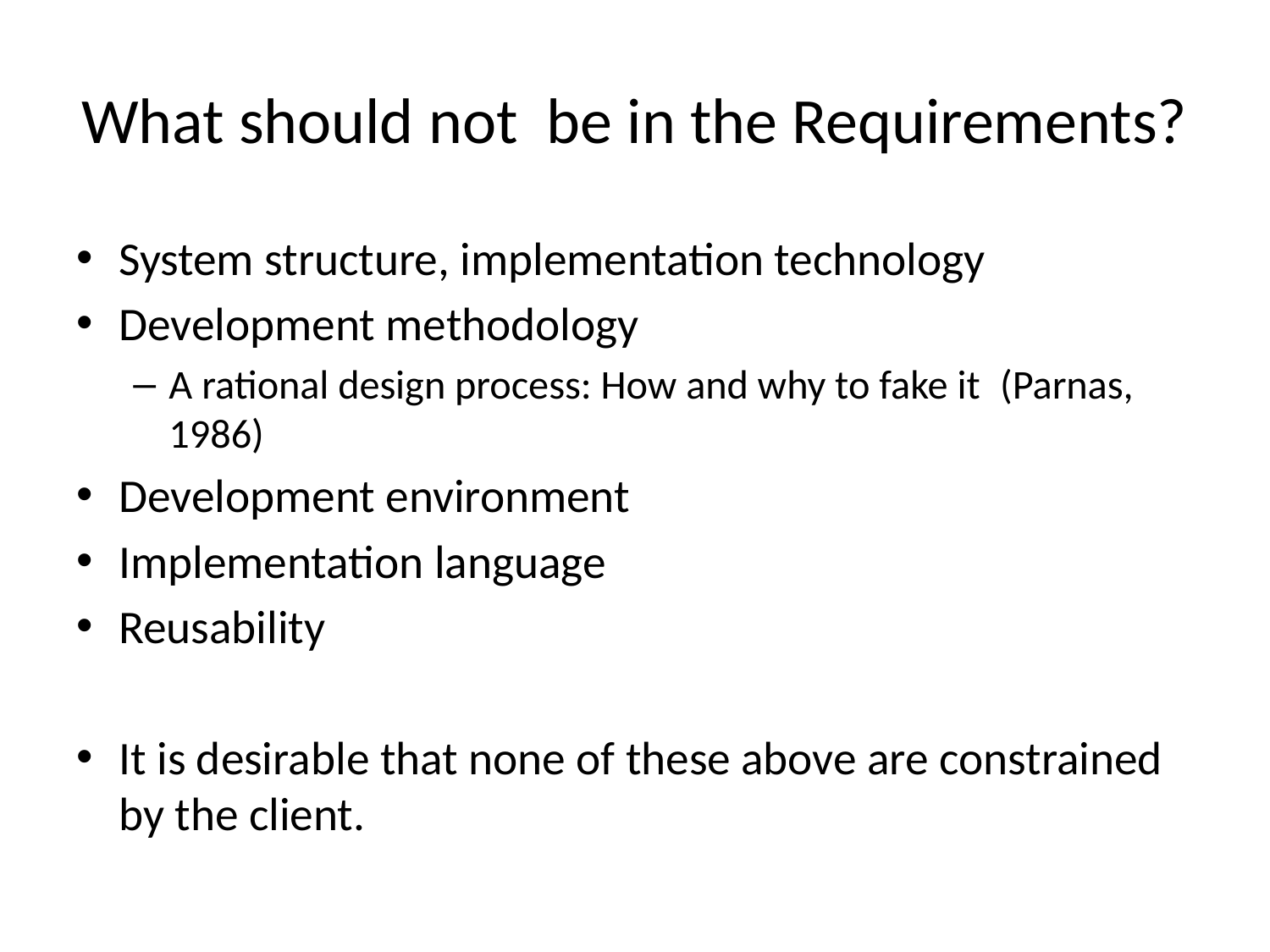

# What should not  be in the Requirements?
System structure, implementation technology
Development methodology
A rational design process: How and why to fake it  (Parnas, 1986)
Development environment
Implementation language
Reusability

It is desirable that none of these above are constrained by the client.